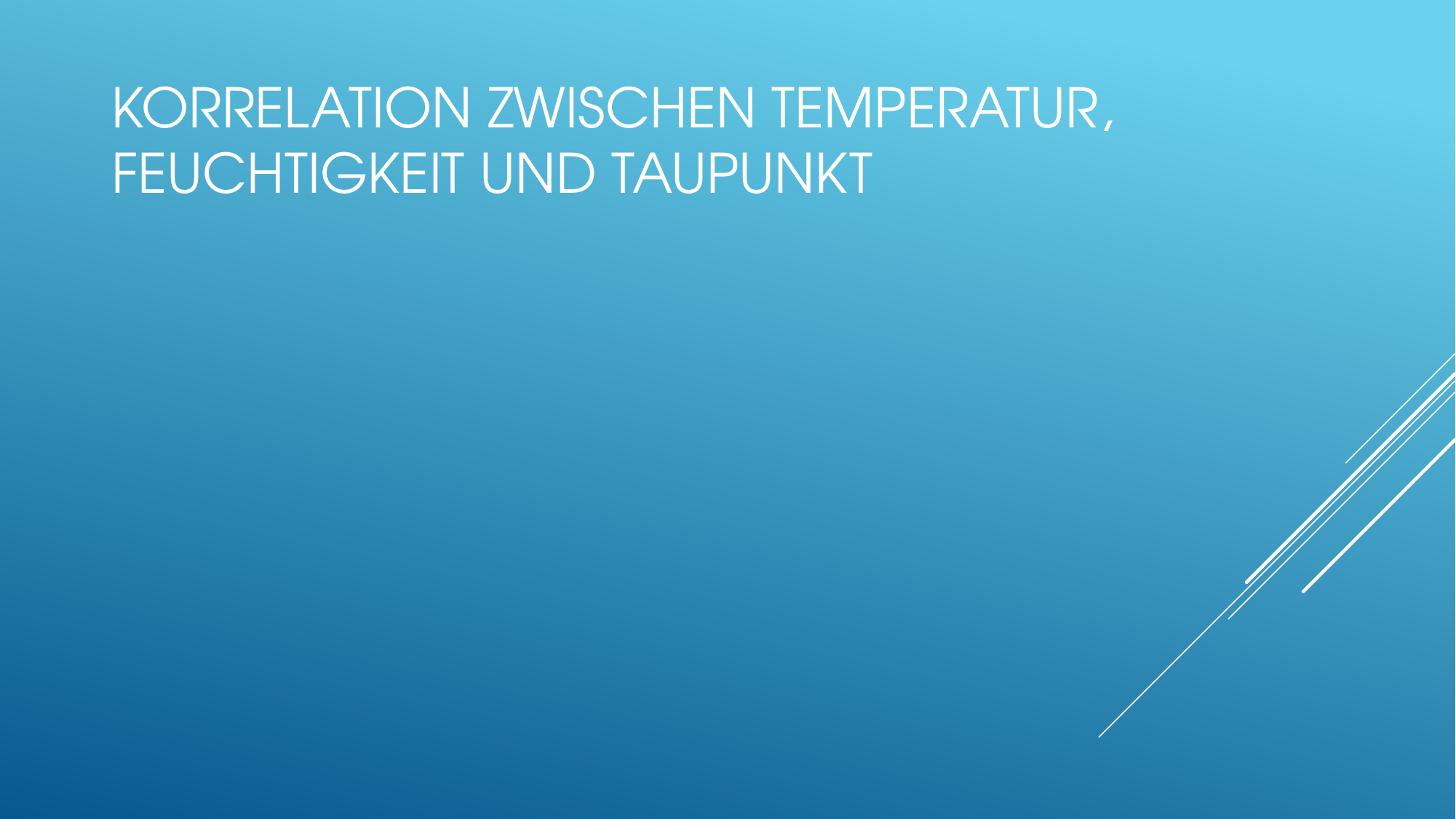

# Korrelation zwischen Temperatur, Feuchtigkeit und Taupunkt